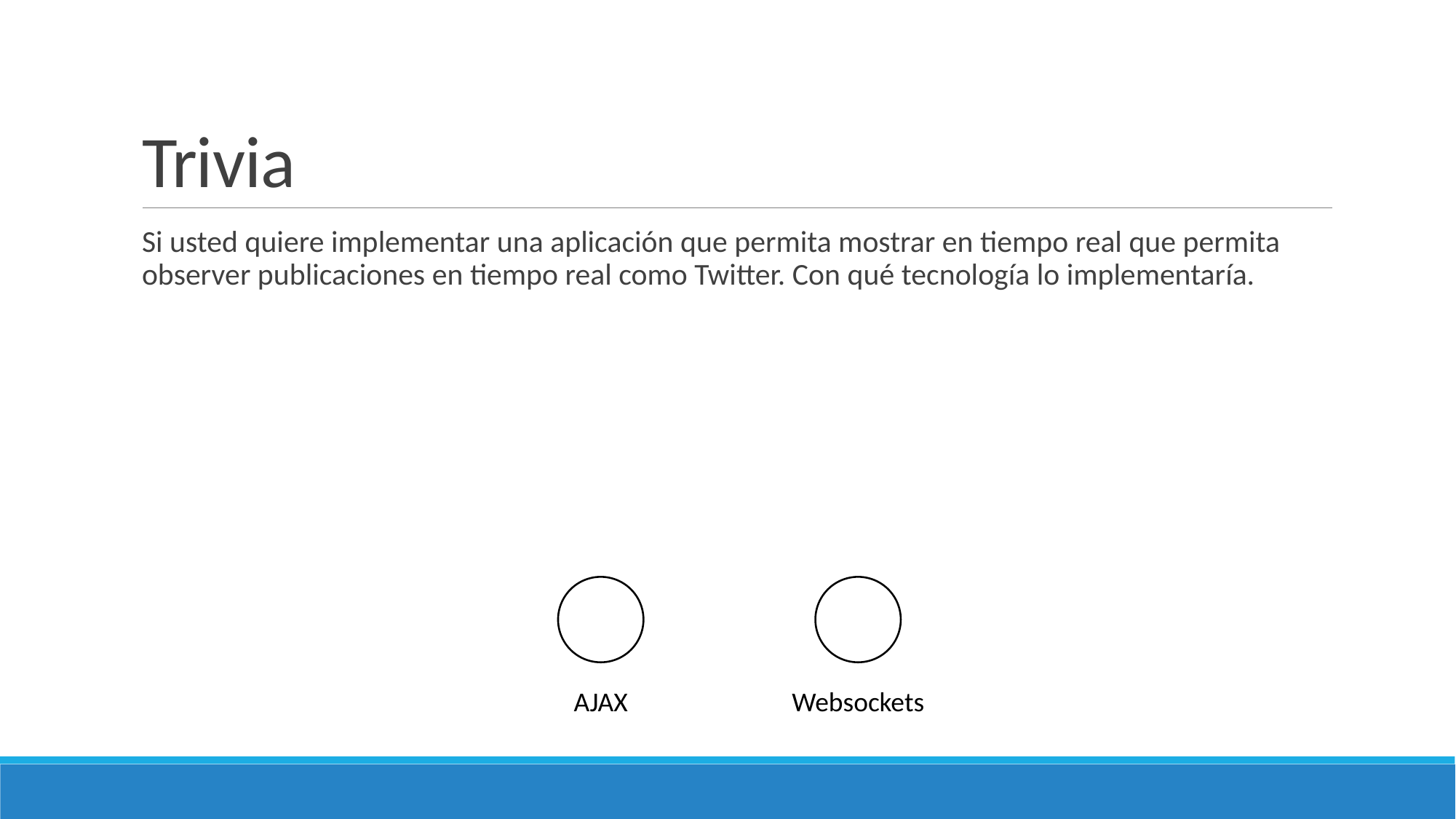

# Trivia
Si usted quiere implementar una aplicación que permita mostrar en tiempo real que permita observer publicaciones en tiempo real como Twitter. Con qué tecnología lo implementaría.

AJAX
Websockets